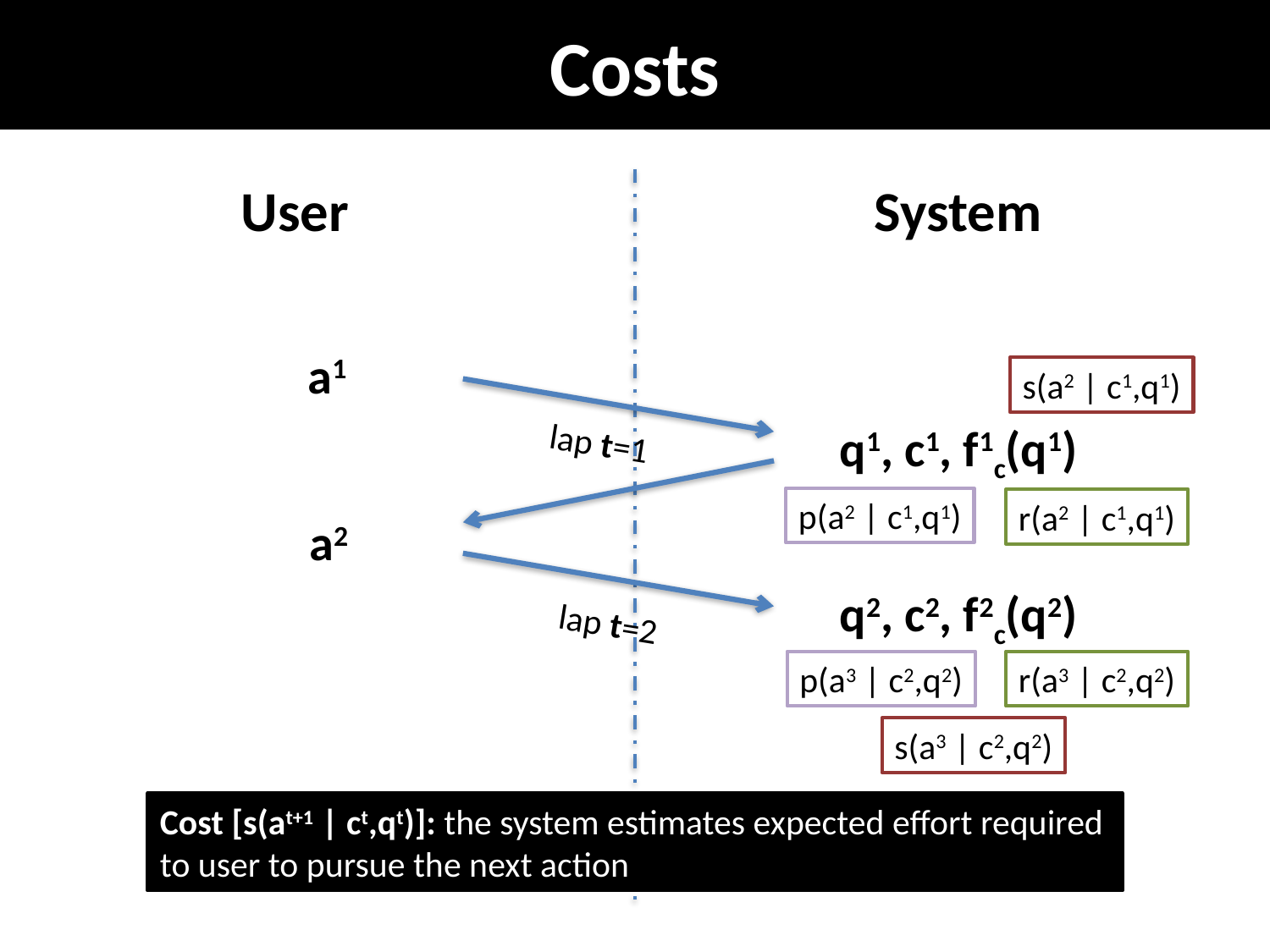

# Costs
A Tutorial on Models of Information Seeking, Searching & Retrieval by @leifos & @guidozuc
61
User
System
a1

s(a2 | c1,q1)
q1, c1, f1c(q1)
lap t=1
p(a2 | c1,q1)
r(a2 | c1,q1)
a2
q2, c2, f2c(q2)
lap t=2
p(a3 | c2,q2)
r(a3 | c2,q2)
s(a3 | c2,q2)
Cost [s(at+1 | ct,qt)]: the system estimates expected effort required to user to pursue the next action